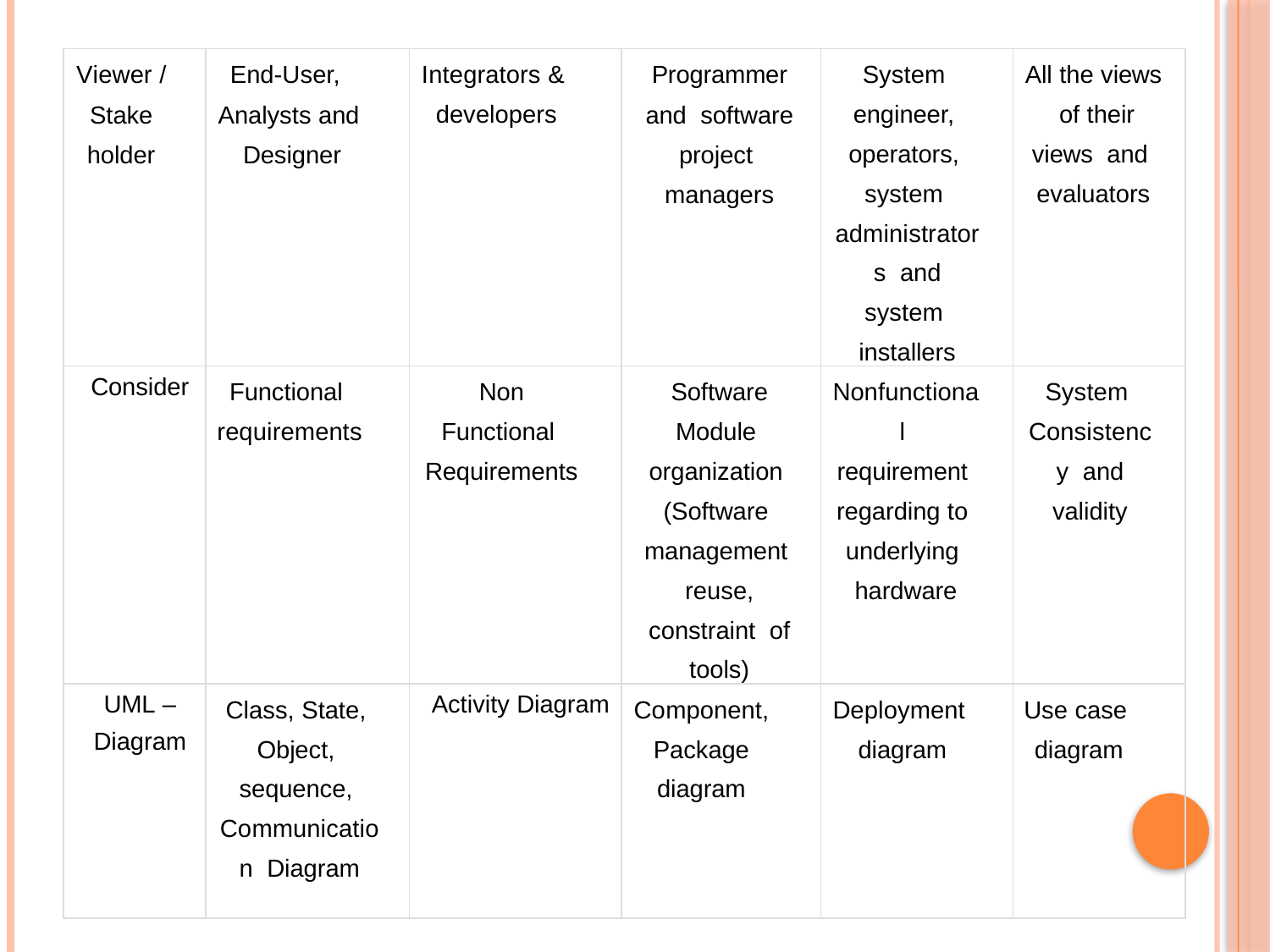

| Viewer / Stake holder | End-User, Analysts and Designer | Integrators & developers | Programmer and software project managers | System engineer, operators, system administrators and system installers | All the views of their views and evaluators |
| --- | --- | --- | --- | --- | --- |
| Consider | Functional requirements | Non Functional Requirements | Software Module organization (Software management reuse, constraint of tools) | Nonfunctional requirement regarding to underlying hardware | System Consistency and validity |
| UML – Diagram | Class, State, Object, sequence, Communication Diagram | Activity Diagram | Component, Package diagram | Deployment diagram | Use case diagram |